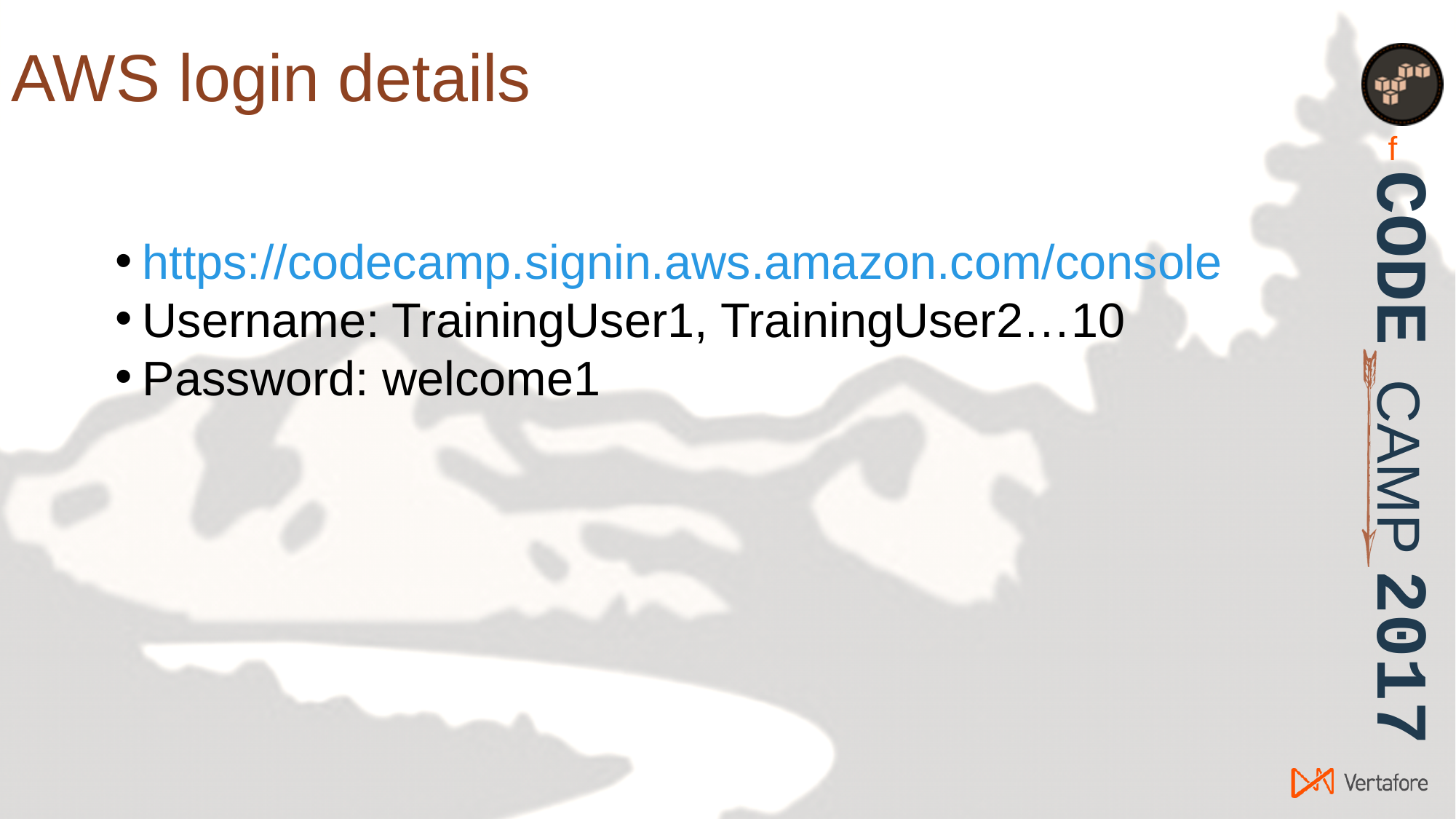

# AWS login details
https://codecamp.signin.aws.amazon.com/console
Username: TrainingUser1, TrainingUser2…10
Password: welcome1